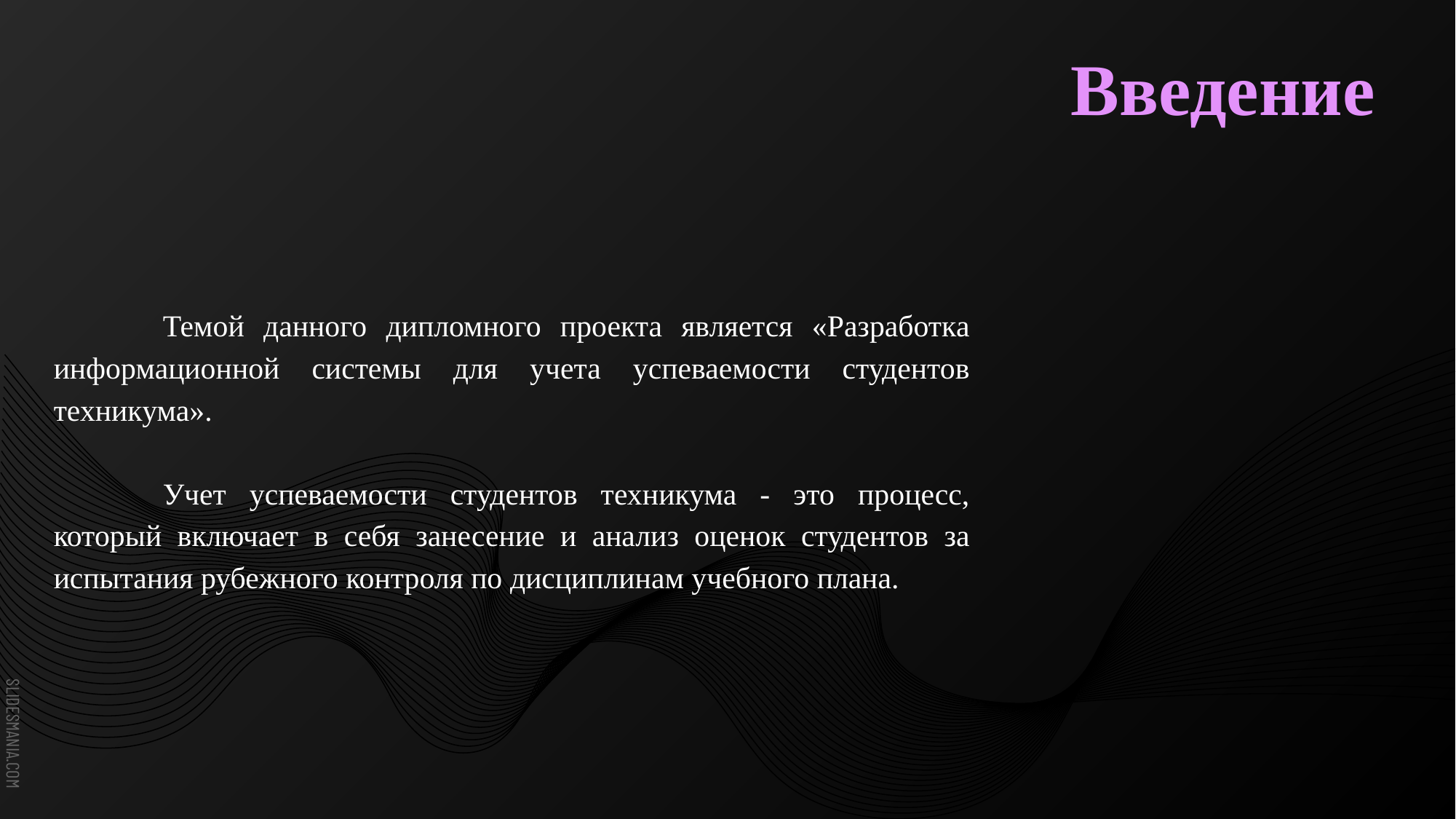

# Введение
	Темой данного дипломного проекта является «Разработка информационной системы для учета успеваемости студентов техникума».

	Учет успеваемости студентов техникума - это процесс, который включает в себя занесение и анализ оценок студентов за испытания рубежного контроля по дисциплинам учебного плана.